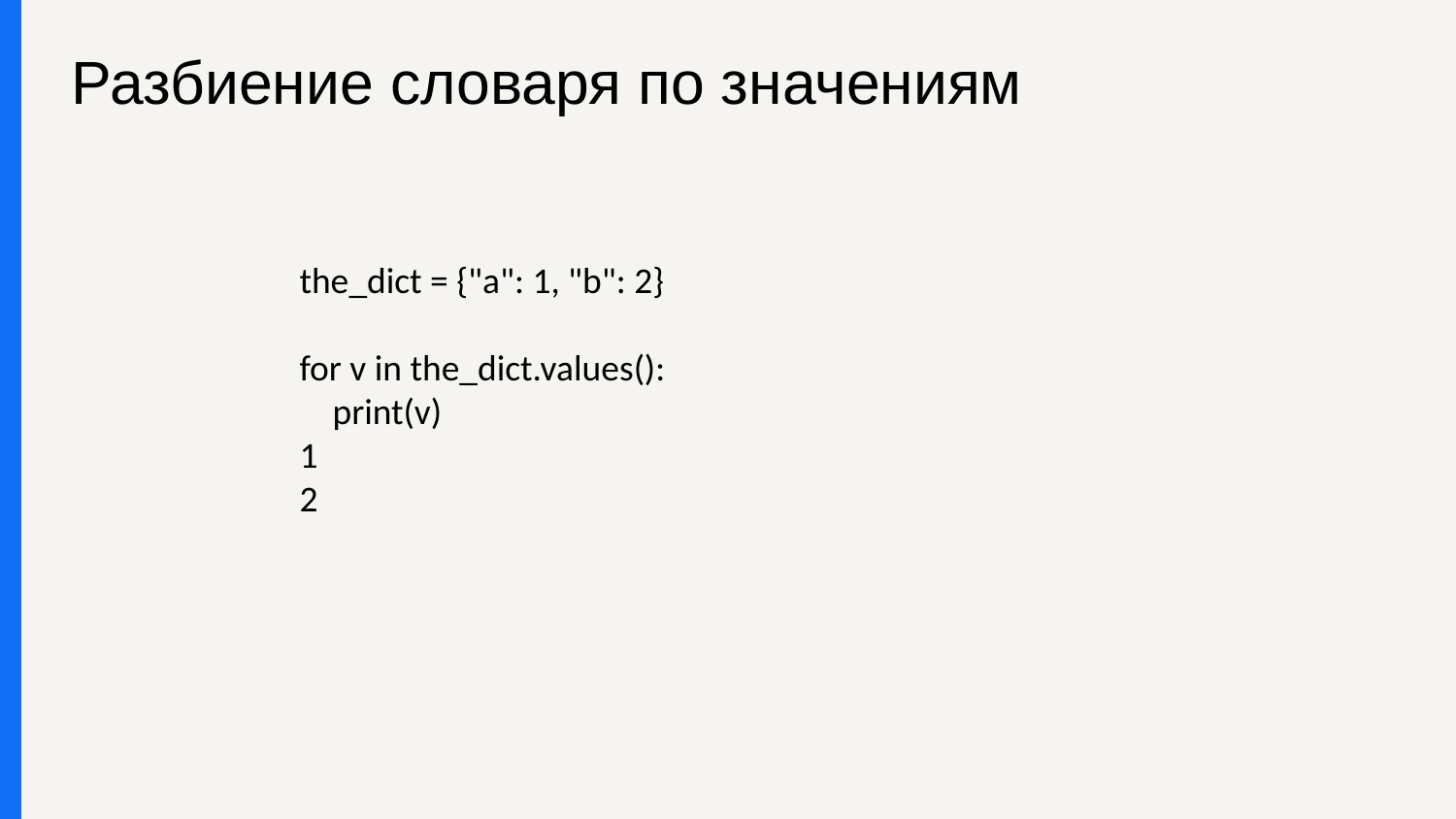

# Разбиение словаря по значениям
the_dict = {"a": 1, "b": 2}

for v in the_dict.values():
    print(v)
1
2